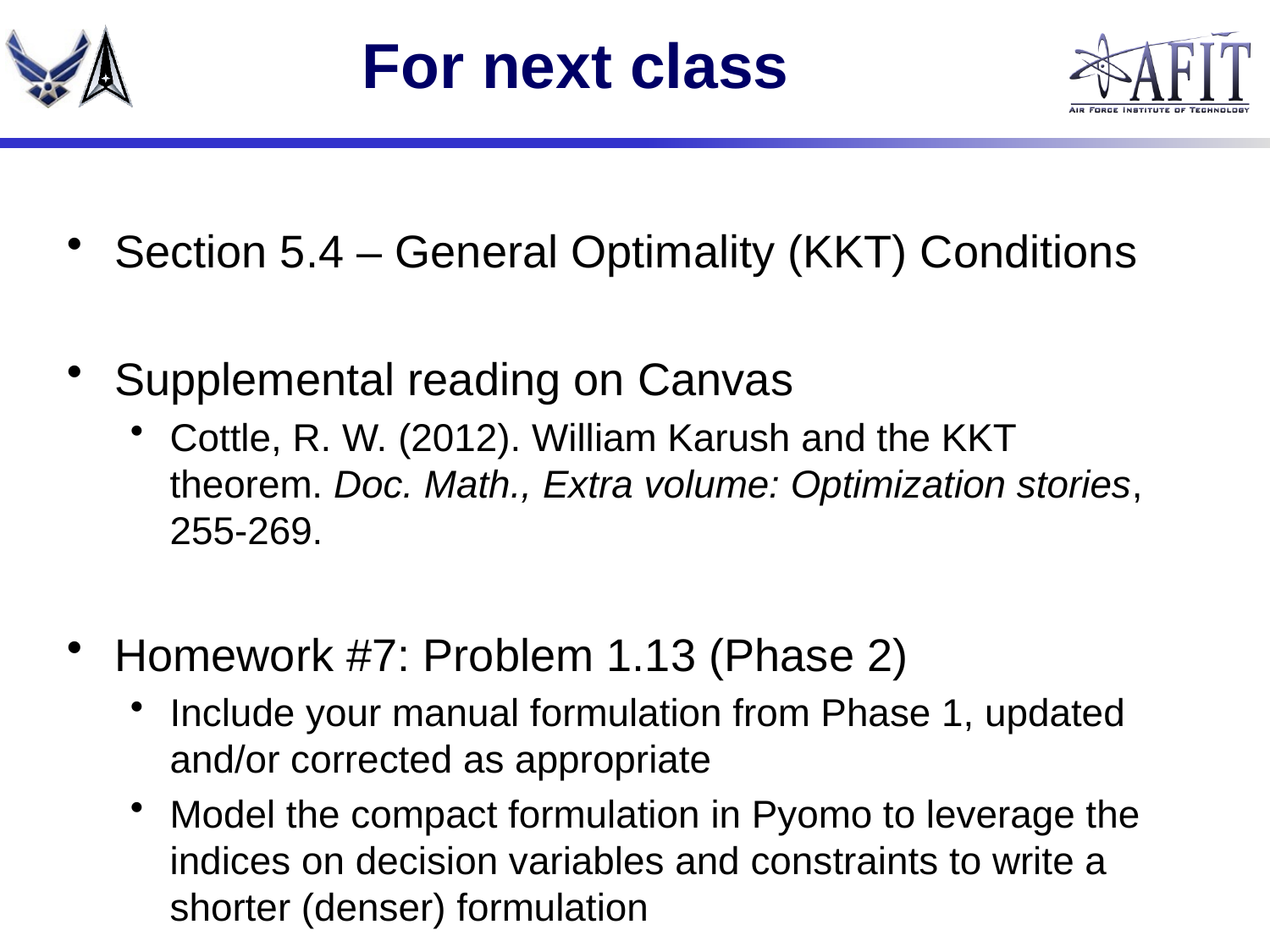

# For next class
Section 5.4 – General Optimality (KKT) Conditions

Supplemental reading on Canvas
Cottle, R. W. (2012). William Karush and the KKT theorem. Doc. Math., Extra volume: Optimization stories, 255-269.

Homework #7: Problem 1.13 (Phase 2)
Include your manual formulation from Phase 1, updated and/or corrected as appropriate
Model the compact formulation in Pyomo to leverage the indices on decision variables and constraints to write a shorter (denser) formulation